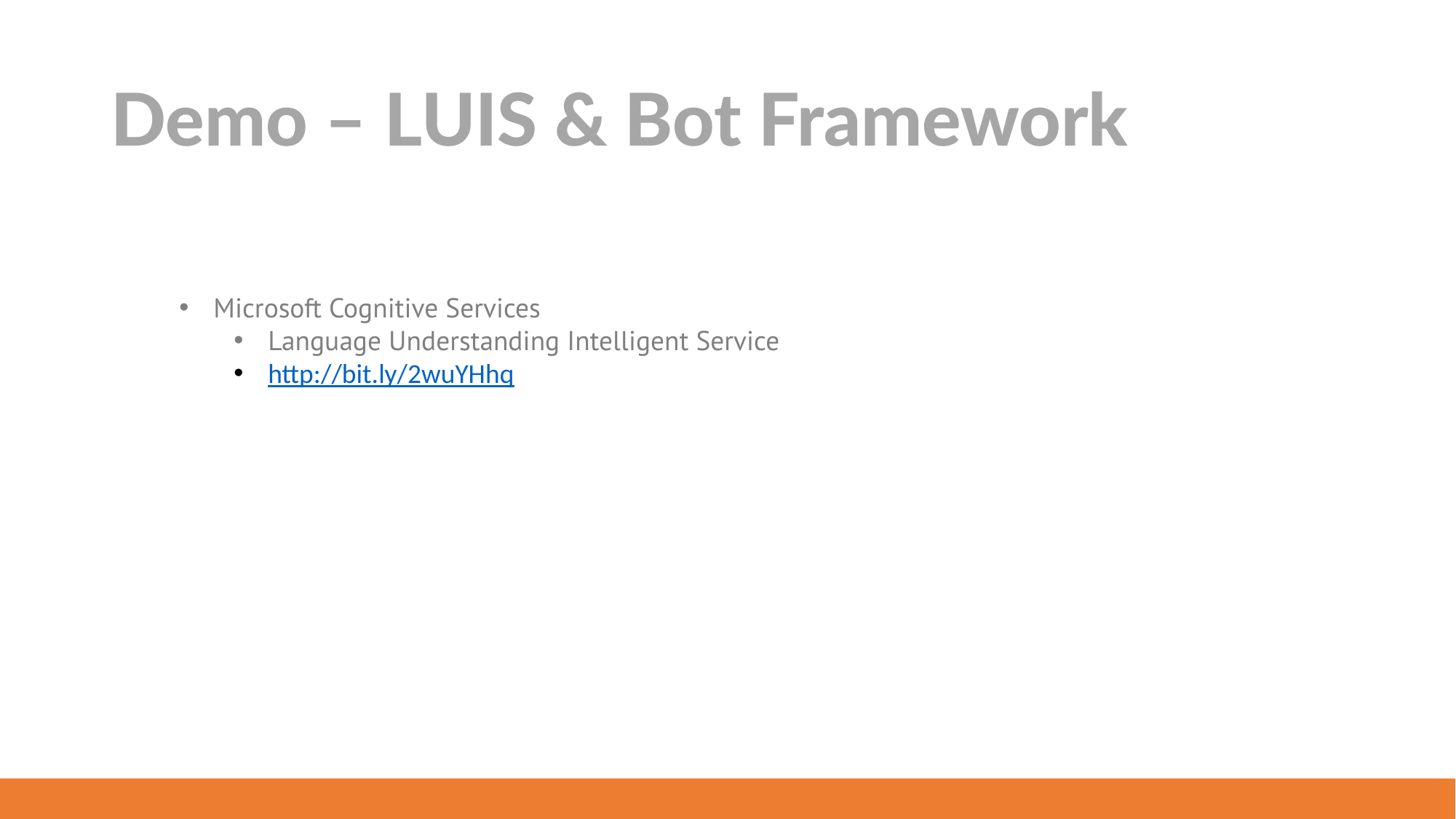

# Demo – LUIS & Bot Framework
Microsoft Cognitive Services
Language Understanding Intelligent Service
http://bit.ly/2wuYHhq